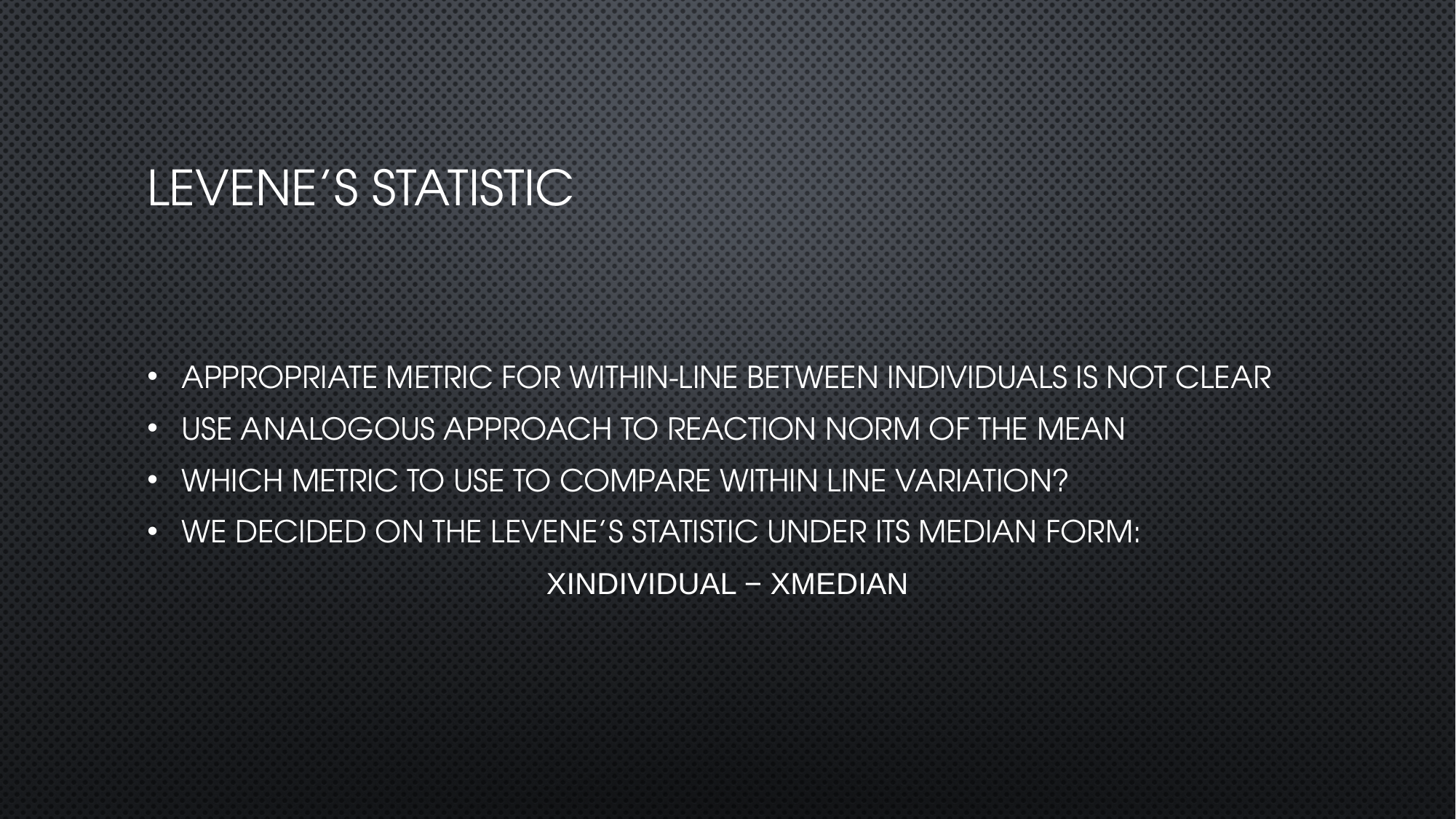

# Levene’s statistic
Appropriate metric for within-line between individuals is not clear
Use analogous approach to reaction norm of the mean
Which metric to use to compare within line variation?
We decided on the levene’s statistic under its median form:
xindividual − xmedian